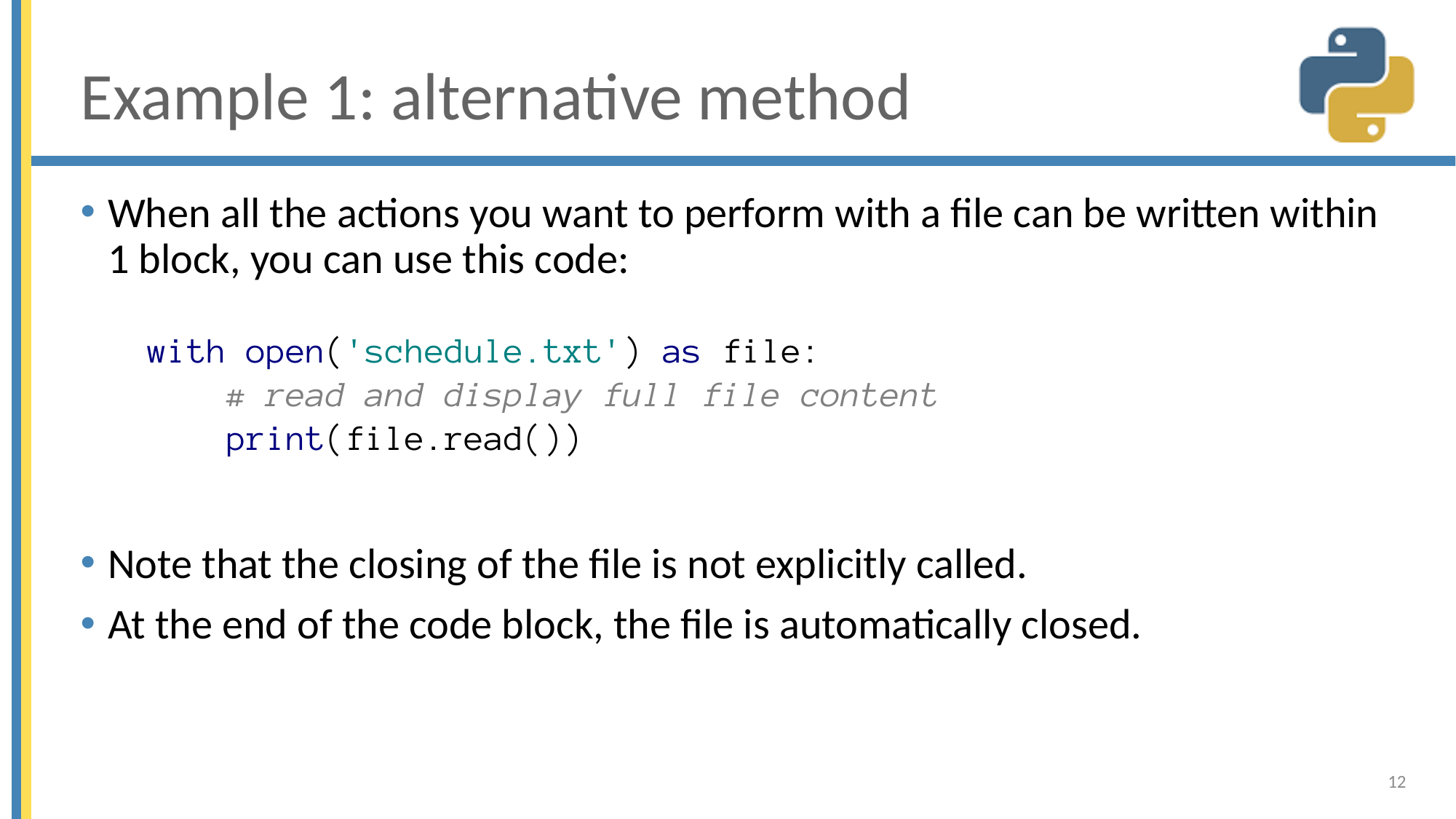

# Example 1: alternative method
When all the actions you want to perform with a file can be written within 1 block, you can use this code:

Note that the closing of the file is not explicitly called.
At the end of the code block, the file is automatically closed.
with open('schedule.txt') as file:
    # read and display full file content
    print(file.read())
12